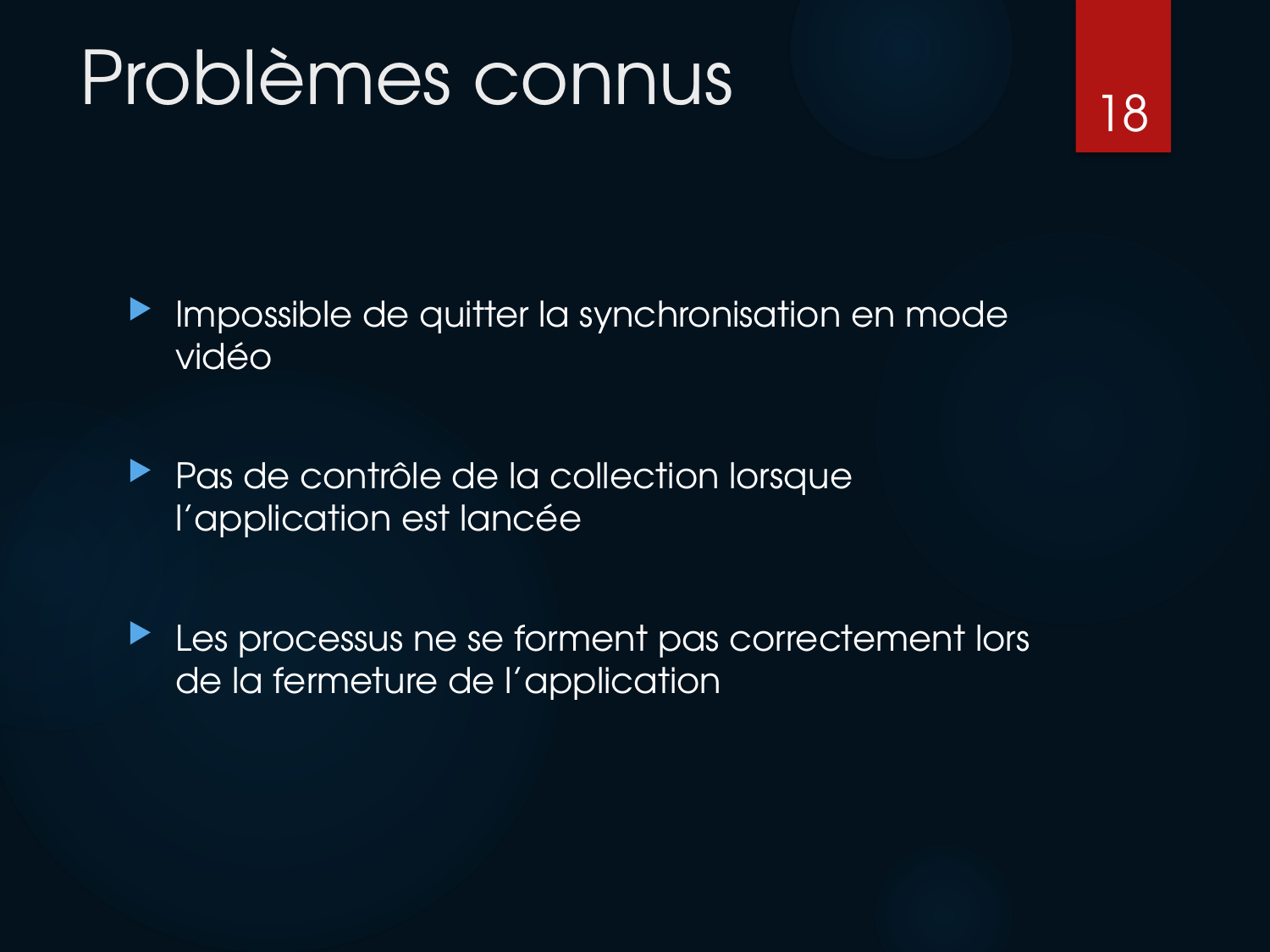

# Problèmes connus
18
Impossible de quitter la synchronisation en mode vidéo

Pas de contrôle de la collection lorsque l’application est lancée

Les processus ne se forment pas correctement lors de la fermeture de l’application